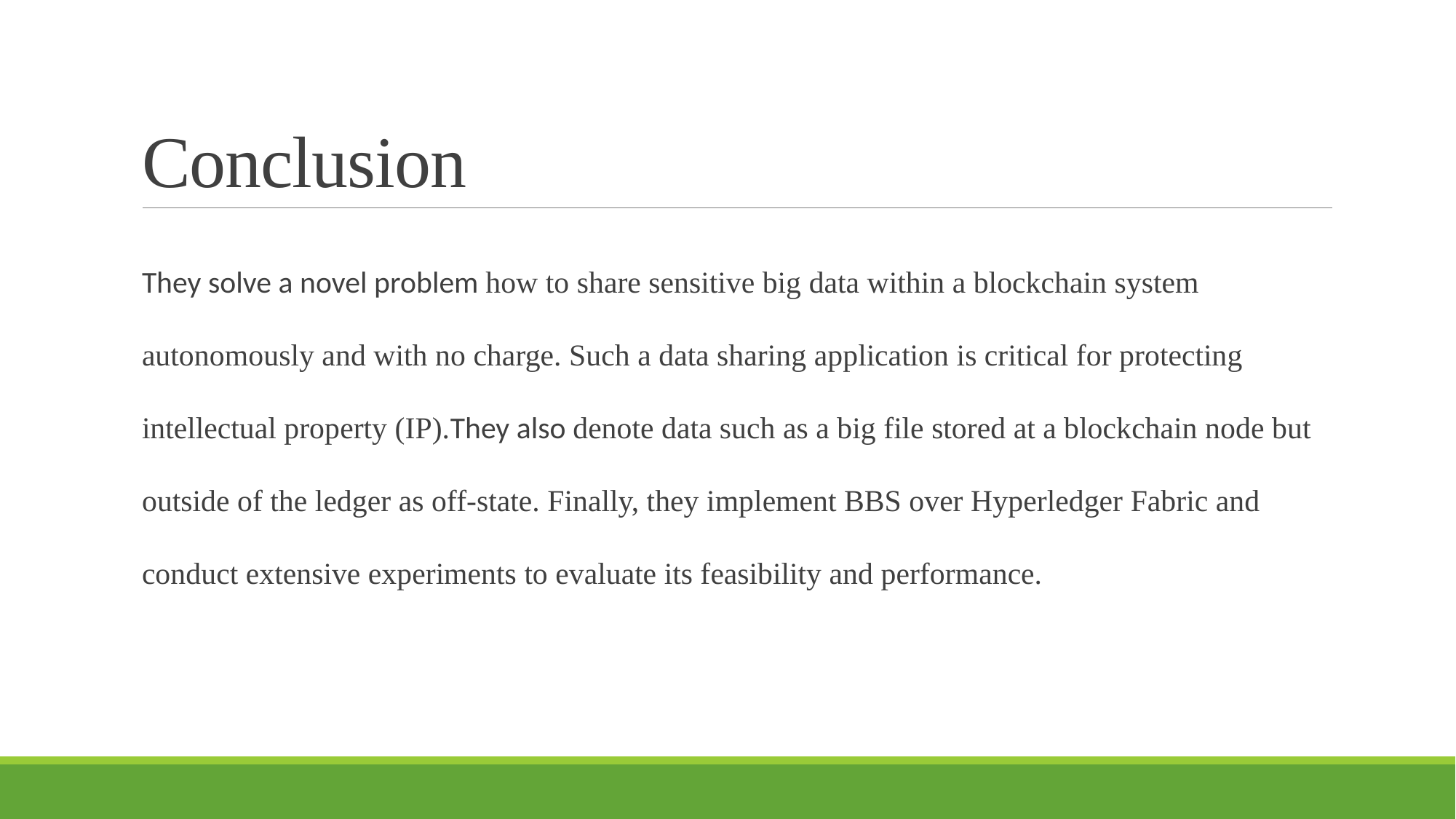

# Conclusion
They solve a novel problem how to share sensitive big data within a blockchain system autonomously and with no charge. Such a data sharing application is critical for protecting intellectual property (IP).They also denote data such as a big file stored at a blockchain node but outside of the ledger as off-state. Finally, they implement BBS over Hyperledger Fabric and conduct extensive experiments to evaluate its feasibility and performance.